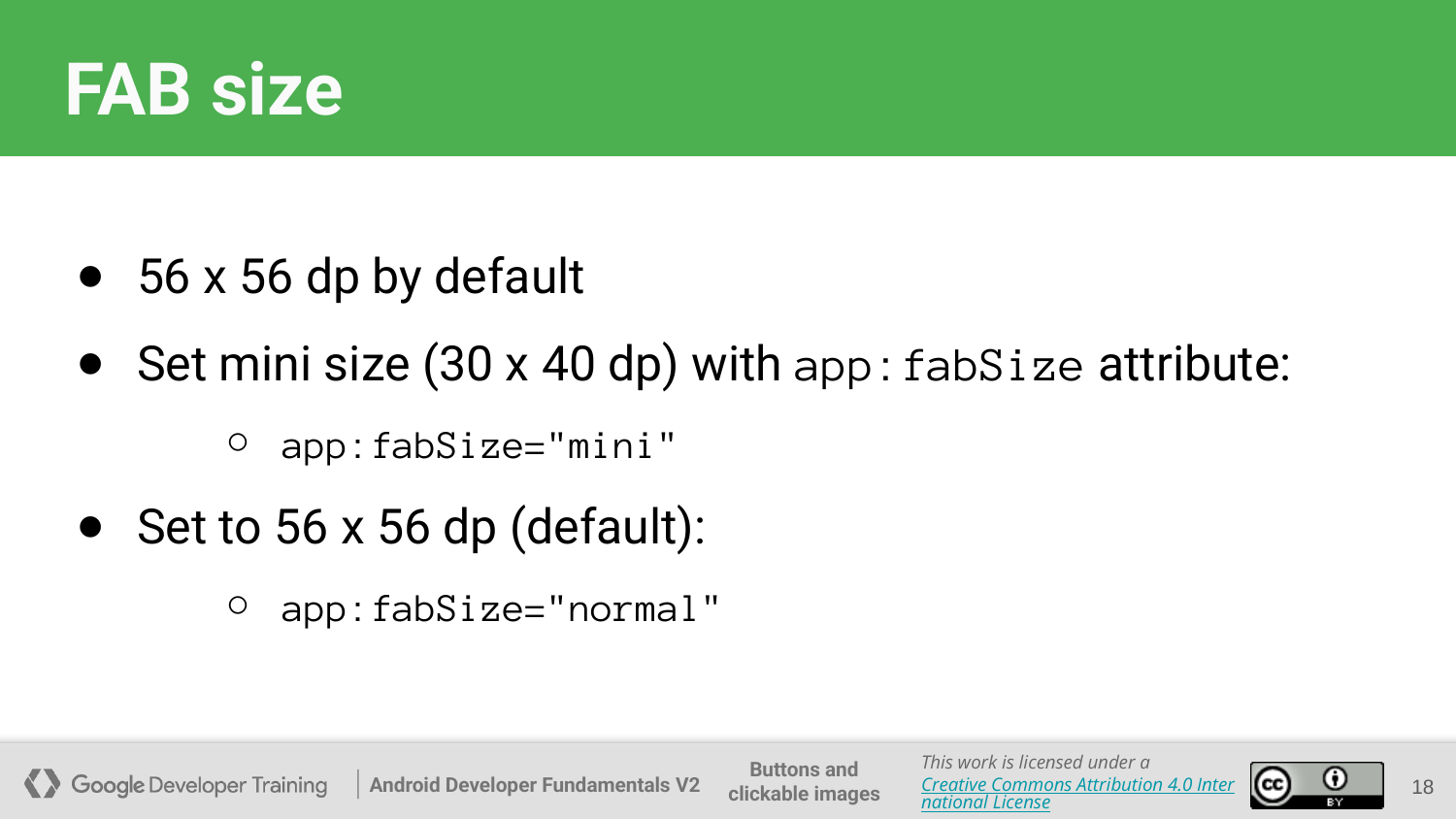

# FAB size
56 x 56 dp by default
Set mini size (30 x 40 dp) with app:fabSize attribute:
app:fabSize="mini"
Set to 56 x 56 dp (default):
app:fabSize="normal"

18